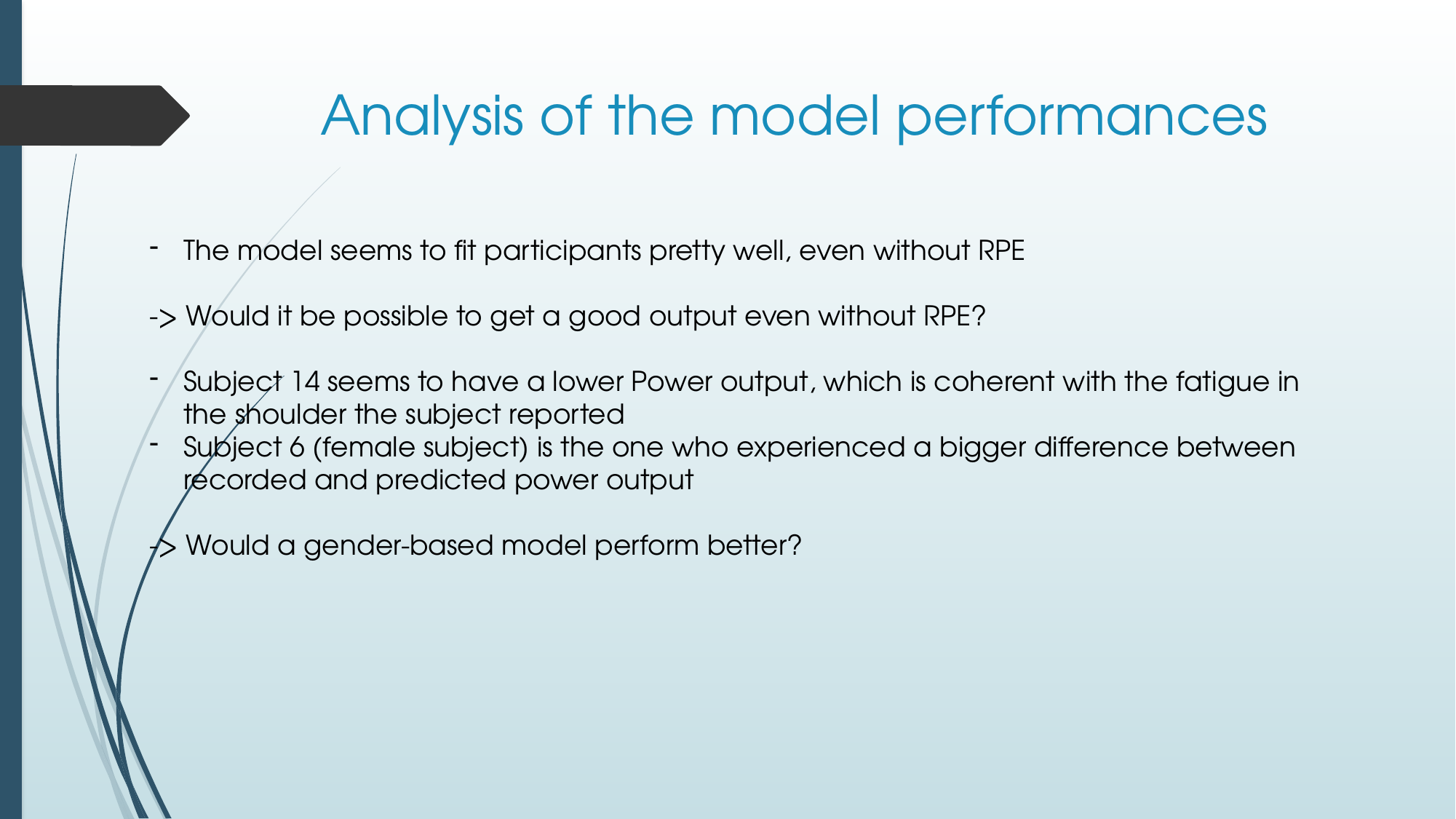

# Analysis of the model performances
The model seems to fit participants pretty well, even without RPE

-> Would it be possible to get a good output even without RPE?

Subject 14 seems to have a lower Power output, which is coherent with the fatigue in the shoulder the subject reported
Subject 6 (female subject) is the one who experienced a bigger difference between recorded and predicted power output

-> Would a gender-based model perform better?